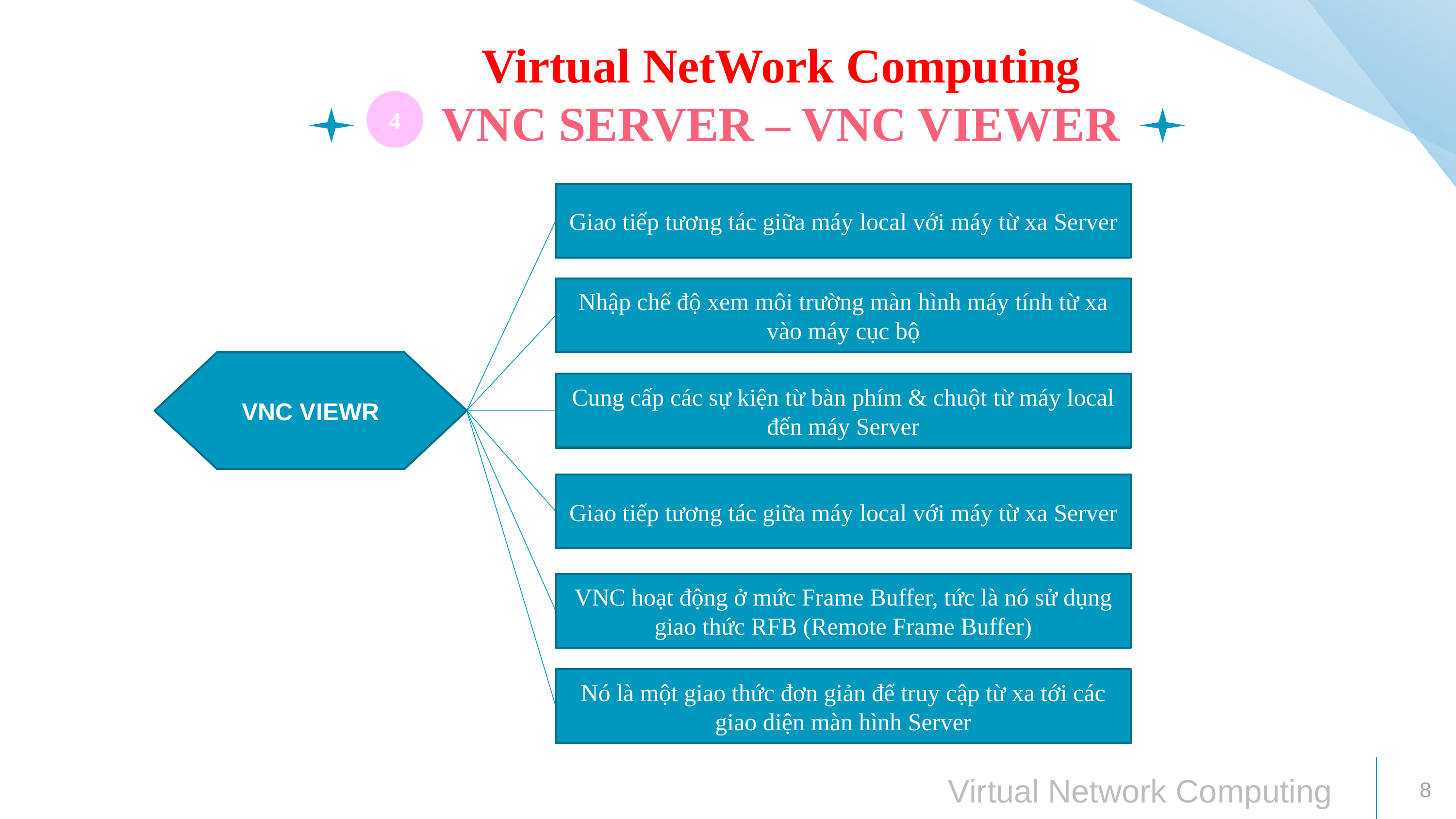

Virtual NetWork Computing
VNC SERVER – VNC VIEWER
4

Giao tiếp tương tác giữa máy local với máy từ xa Server
Nhập chế độ xem môi trường màn hình máy tính từ xa vào máy cục bộ
VNC VIEWR
Cung cấp các sự kiện từ bàn phím & chuột từ máy local đến máy Server
Giao tiếp tương tác giữa máy local với máy từ xa Server
VNC hoạt động ở mức Frame Buffer, tức là nó sử dụng giao thức RFB (Remote Frame Buffer)
Nó là một giao thức đơn giản để truy cập từ xa tới các giao diện màn hình Server
Virtual Network Computing
8